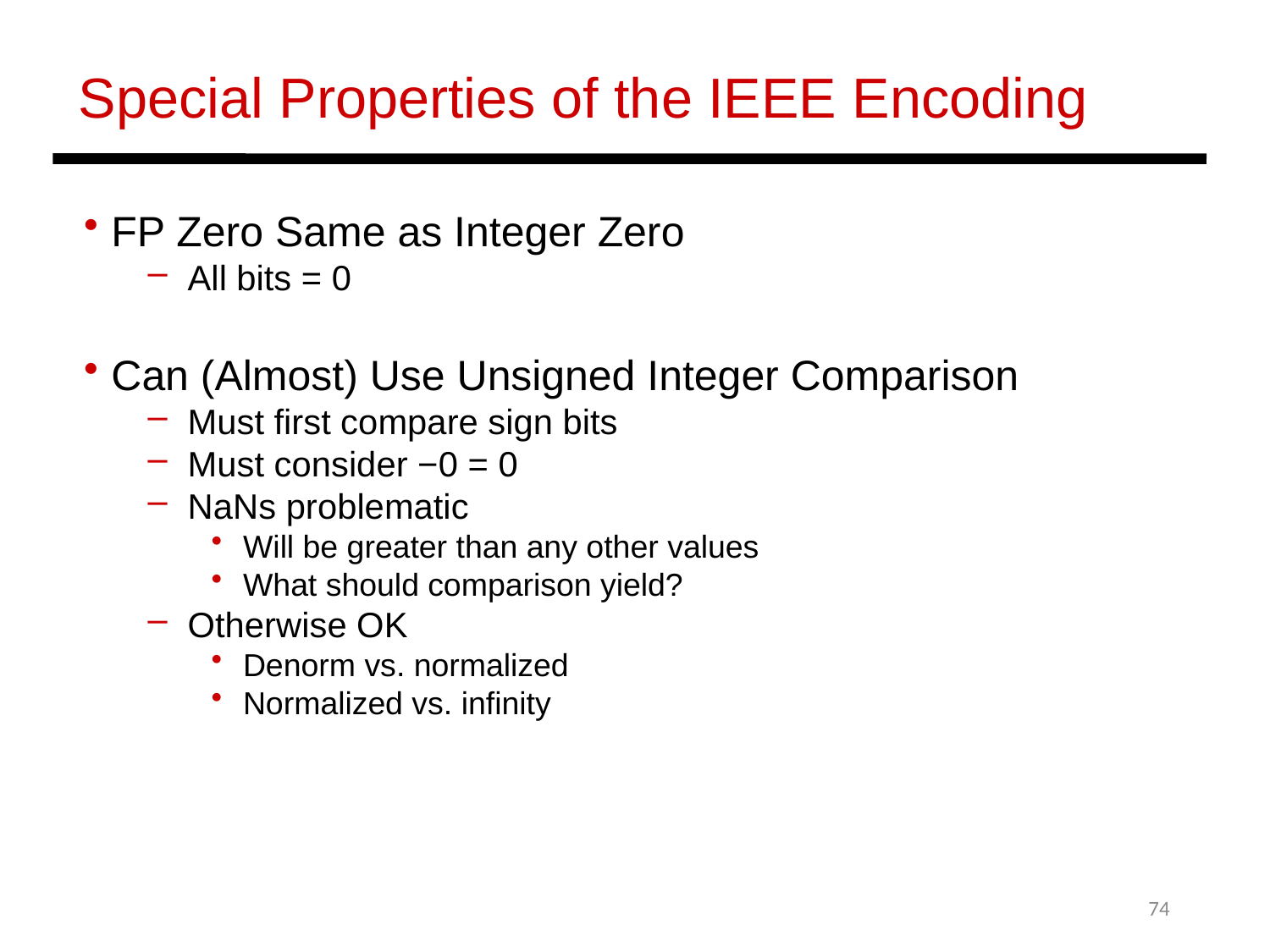

Special Properties of the IEEE Encoding

 FP Zero Same as Integer Zero
All bits = 0

 Can (Almost) Use Unsigned Integer Comparison
Must first compare sign bits
Must consider −0 = 0
NaNs problematic
Will be greater than any other values
What should comparison yield?
Otherwise OK
Denorm vs. normalized
Normalized vs. infinity
74